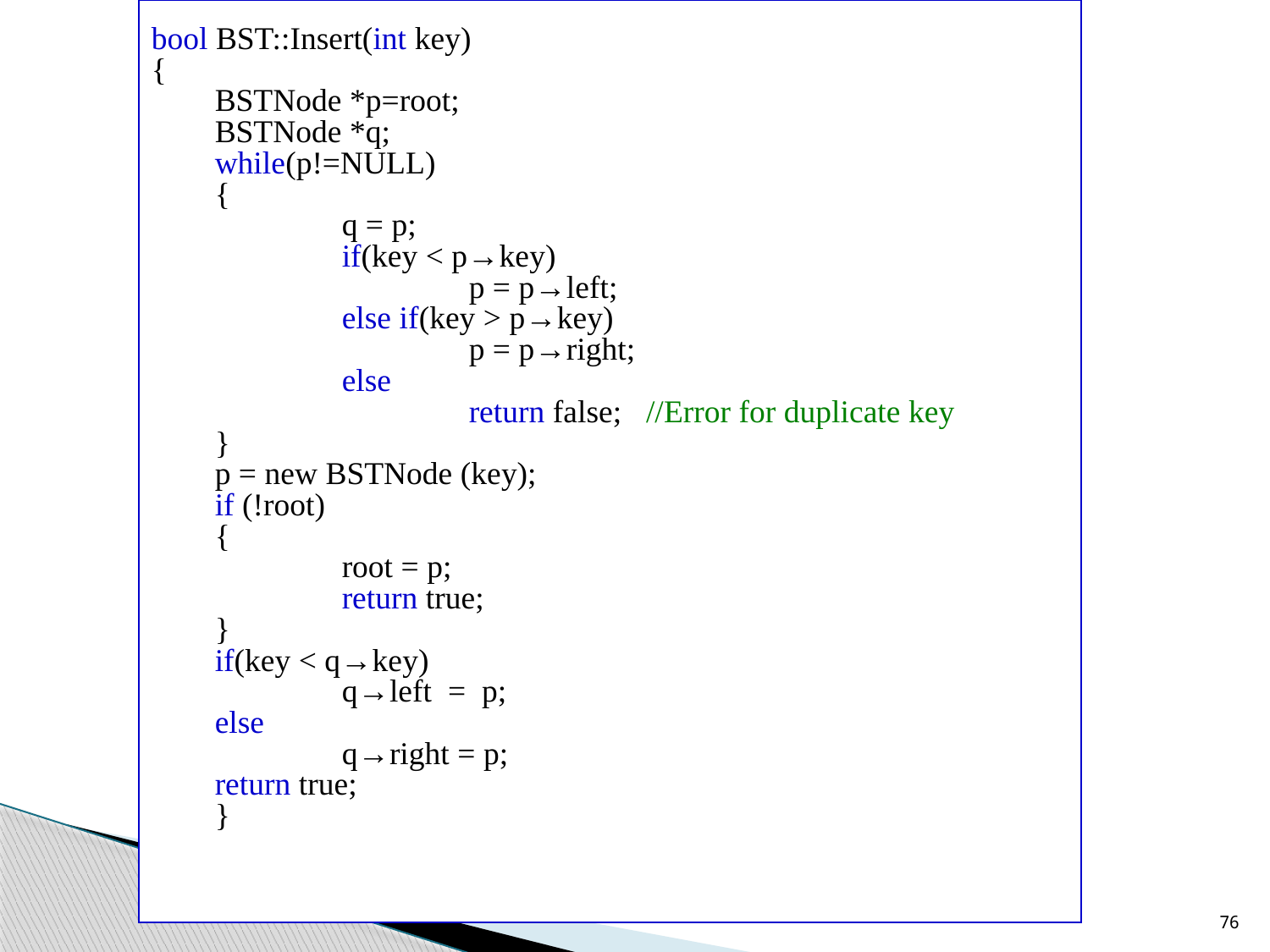

bool BST::Insert(int key)
{
BSTNode *p=root;
BSTNode *q;
while(p!=NULL)
{
	q = p;
	if(key < p→key)
		p = p→left;
	else if(key > p→key)
		p = p→right;
	else
		return false;   //Error for duplicate key
}
p = new BSTNode (key);
if (!root)
{
	root = p;
	return true;
}
if(key < q→key)
	q→left  =  p;
else
	q→right = p;
return true;
}
76